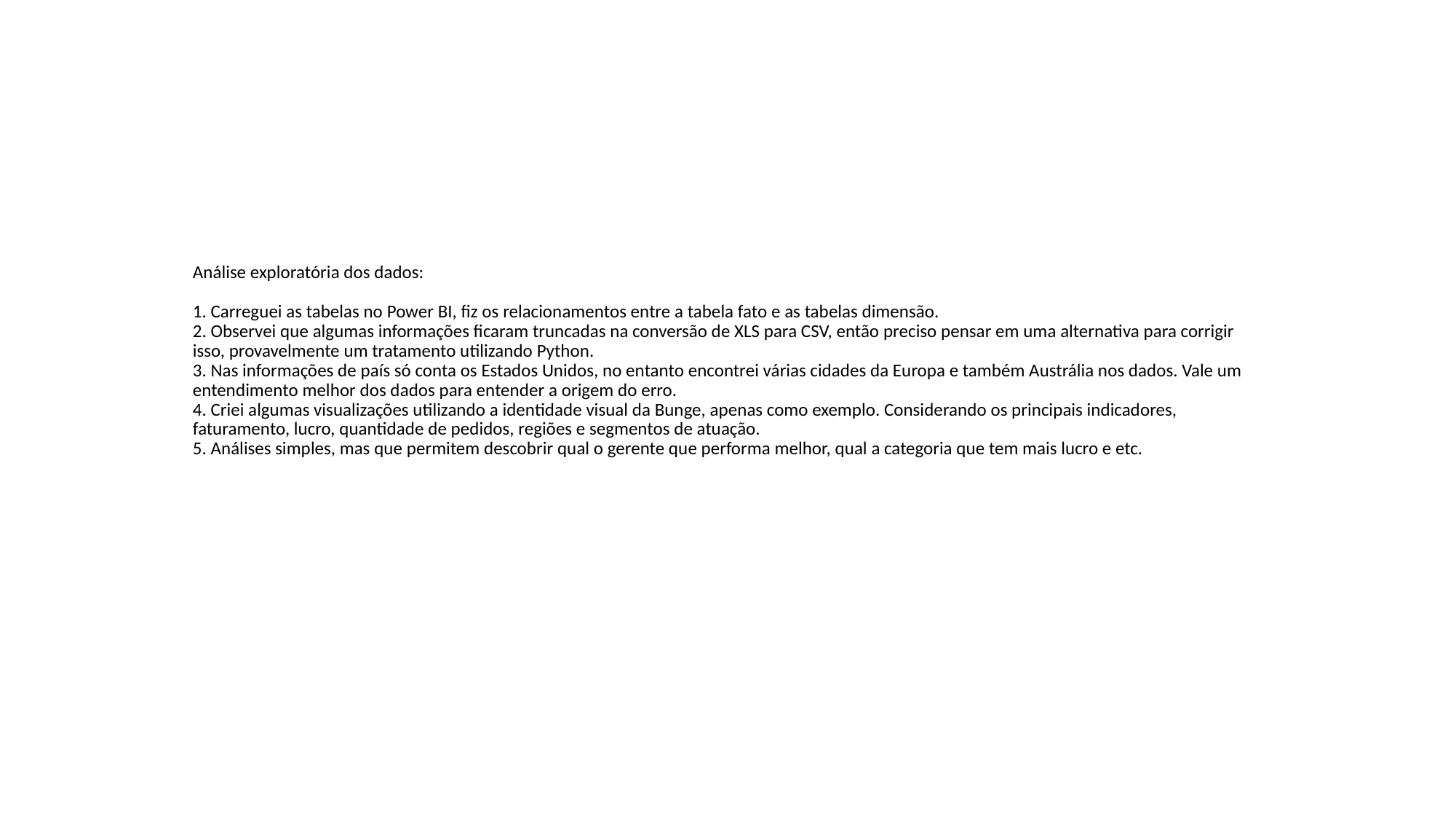

# Análise exploratória dos dados: 1. Carreguei as tabelas no Power BI, fiz os relacionamentos entre a tabela fato e as tabelas dimensão. 2. Observei que algumas informações ficaram truncadas na conversão de XLS para CSV, então preciso pensar em uma alternativa para corrigir isso, provavelmente um tratamento utilizando Python. 3. Nas informações de país só conta os Estados Unidos, no entanto encontrei várias cidades da Europa e também Austrália nos dados. Vale um entendimento melhor dos dados para entender a origem do erro. 4. Criei algumas visualizações utilizando a identidade visual da Bunge, apenas como exemplo. Considerando os principais indicadores, faturamento, lucro, quantidade de pedidos, regiões e segmentos de atuação. 5. Análises simples, mas que permitem descobrir qual o gerente que performa melhor, qual a categoria que tem mais lucro e etc.